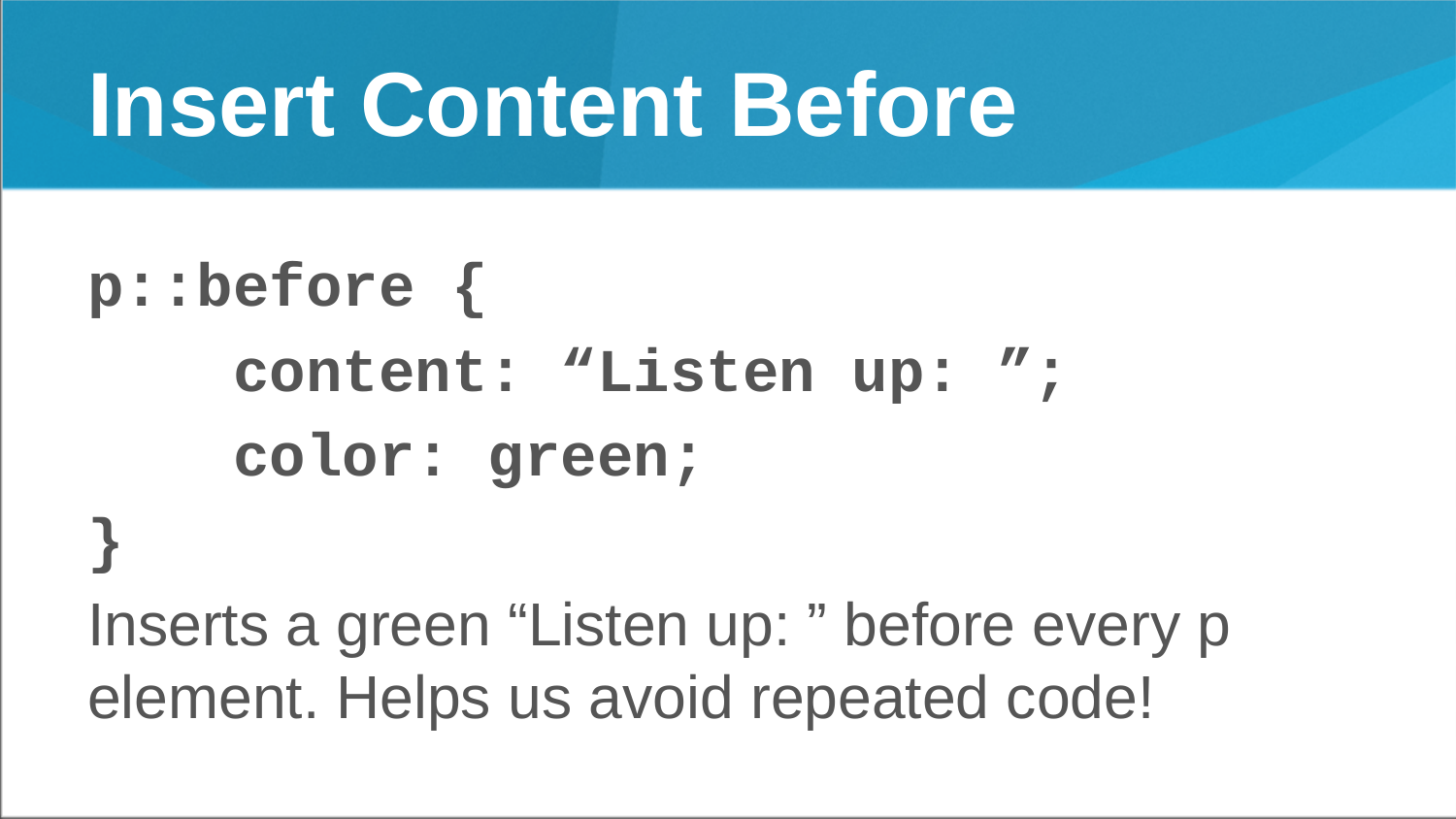

# Insert Content Before
p::before {
	content: “Listen up: ”;
	color: green;
}
Inserts a green “Listen up: ” before every p element. Helps us avoid repeated code!